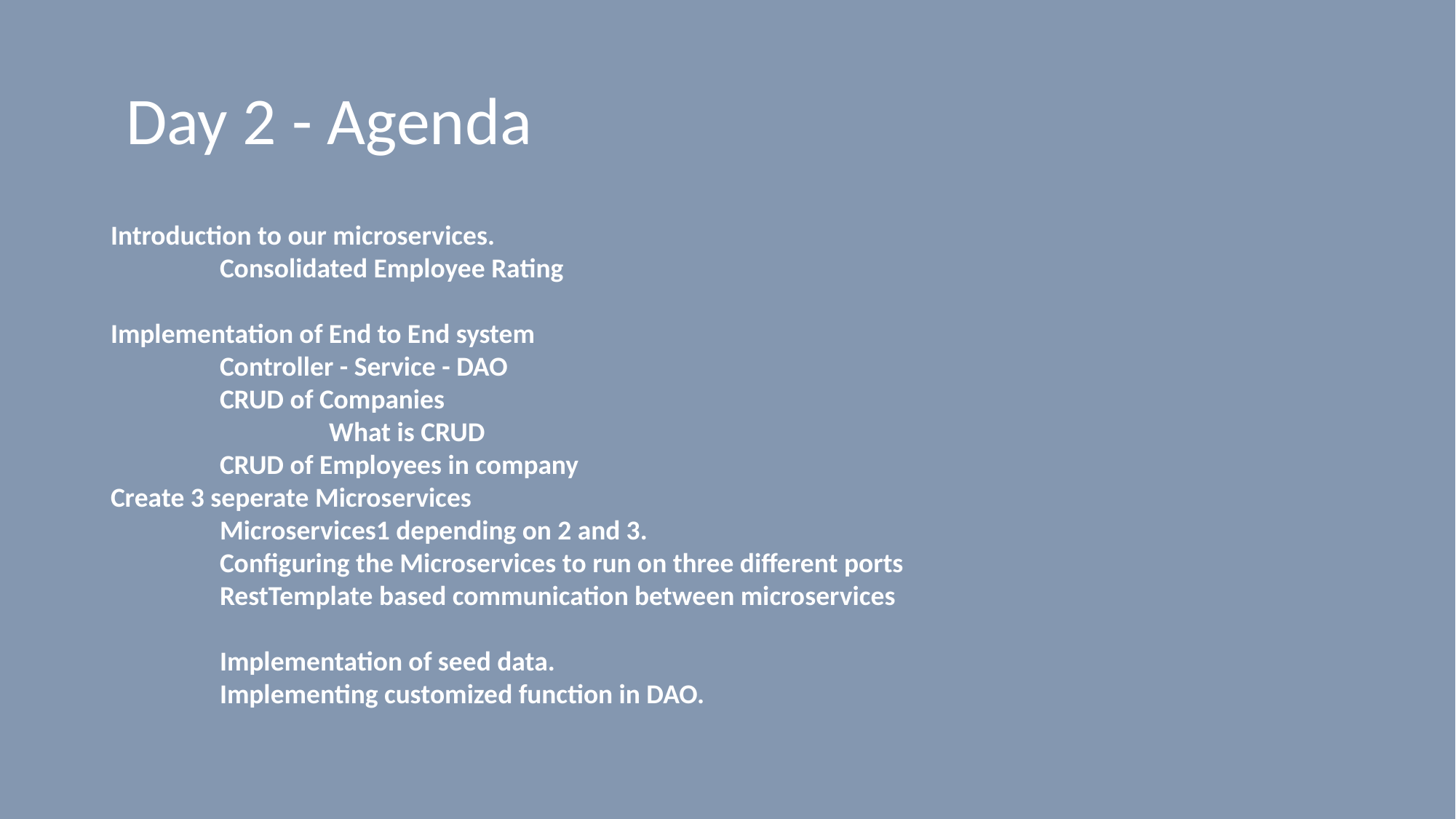

# Day 2 - Agenda
Introduction to our microservices.
	Consolidated Employee Rating

Implementation of End to End system
	Controller - Service - DAO
	CRUD of Companies
		What is CRUD
	CRUD of Employees in company
Create 3 seperate Microservices
	Microservices1 depending on 2 and 3.
	Configuring the Microservices to run on three different ports
	RestTemplate based communication between microservices

	Implementation of seed data.
	Implementing customized function in DAO.